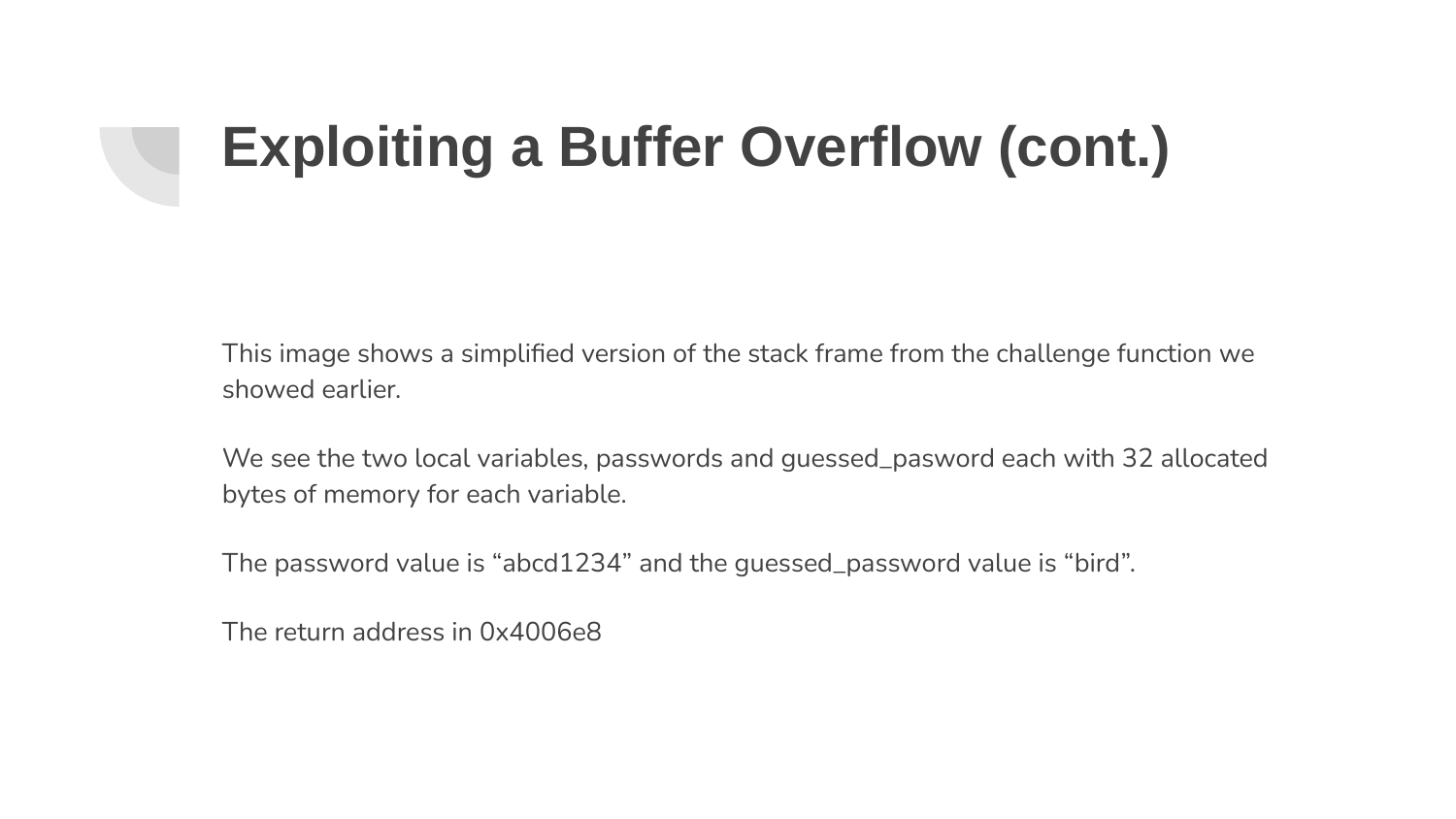

# Exploiting a Buffer Overflow (cont.)
This image shows a simplified version of the stack frame from the challenge function we showed earlier.
We see the two local variables, passwords and guessed_pasword each with 32 allocated bytes of memory for each variable.
The password value is “abcd1234” and the guessed_password value is “bird”.
The return address in 0x4006e8